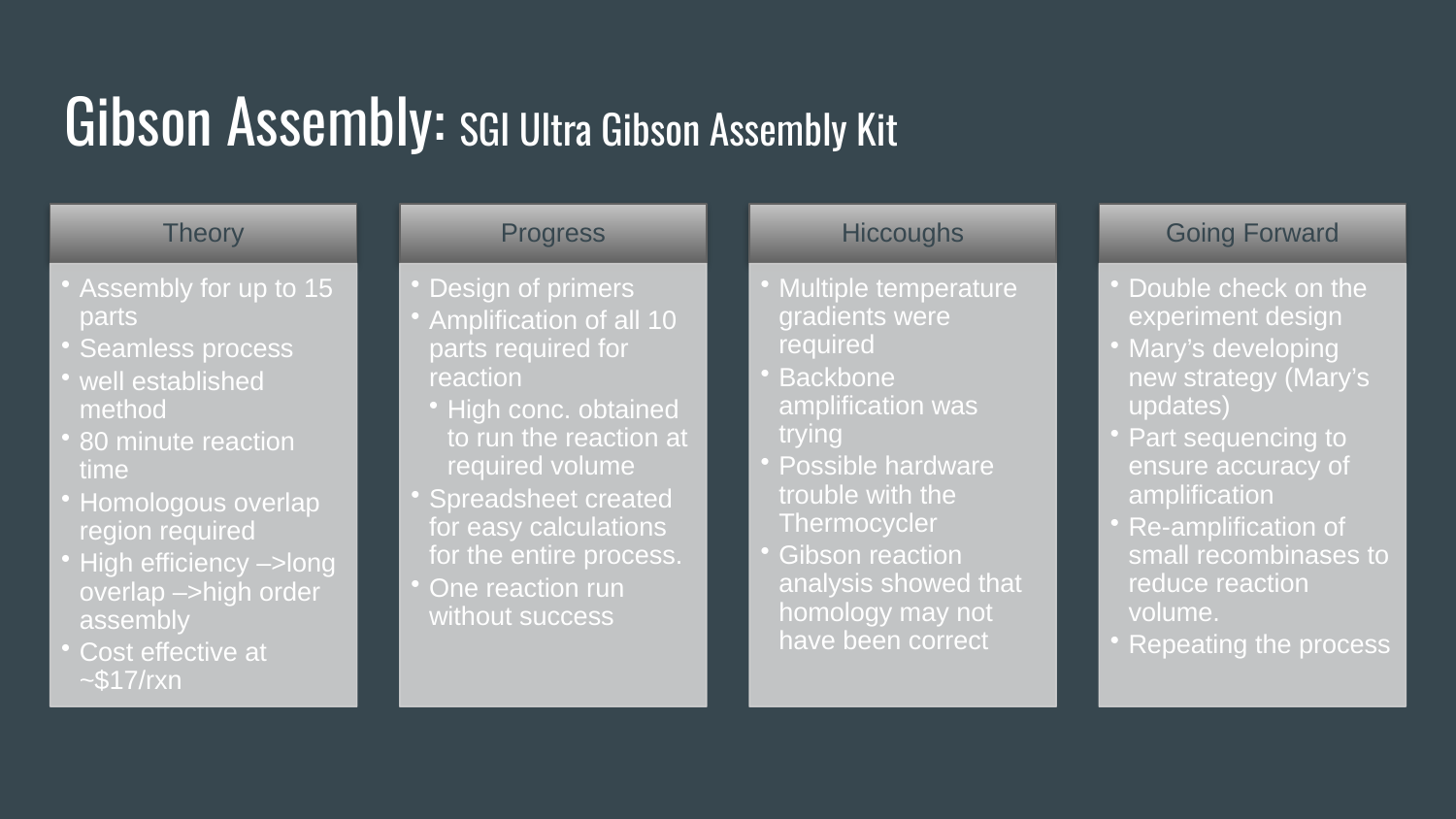

# Gibson Assembly: SGI Ultra Gibson Assembly Kit
Theory
Assembly for up to 15 parts
Seamless process
well established method
80 minute reaction time
Homologous overlap region required
High efficiency –>long overlap –>high order assembly
Cost effective at ~$17/rxn
Progress
Design of primers
Amplification of all 10 parts required for reaction
High conc. obtained to run the reaction at required volume
Spreadsheet created for easy calculations for the entire process.
One reaction run without success
Hiccoughs
Multiple temperature gradients were required
Backbone amplification was trying
Possible hardware trouble with the Thermocycler
Gibson reaction analysis showed that homology may not have been correct
Going Forward
Double check on the experiment design
Mary’s developing new strategy (Mary’s updates)
Part sequencing to ensure accuracy of amplification
Re-amplification of small recombinases to reduce reaction volume.
Repeating the process